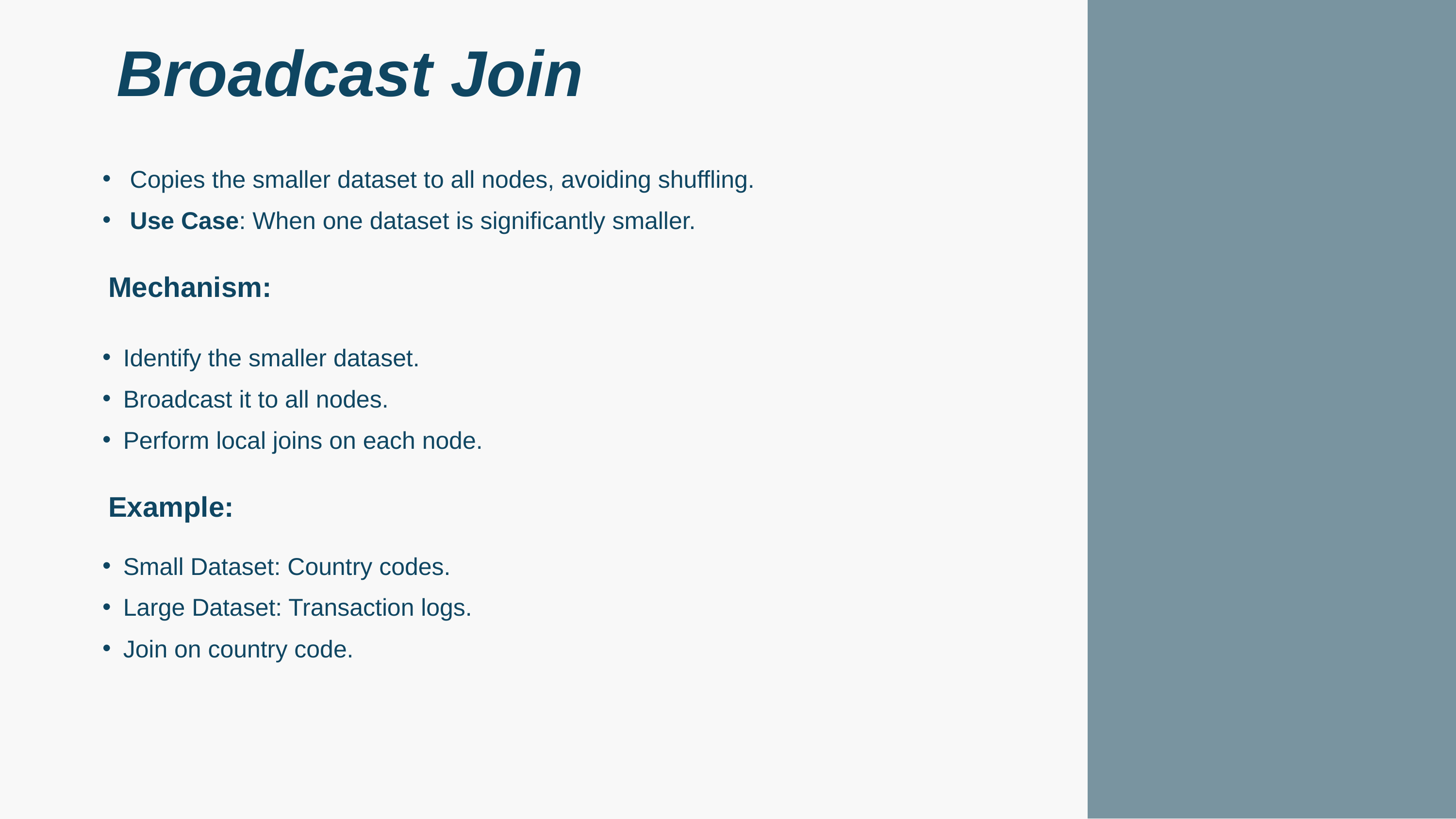

Broadcast Join
 Copies the smaller dataset to all nodes, avoiding shuffling.
 Use Case: When one dataset is significantly smaller.

Mechanism:

Identify the smaller dataset.
Broadcast it to all nodes.
Perform local joins on each node.

Example:

Small Dataset: Country codes.
Large Dataset: Transaction logs.
Join on country code.